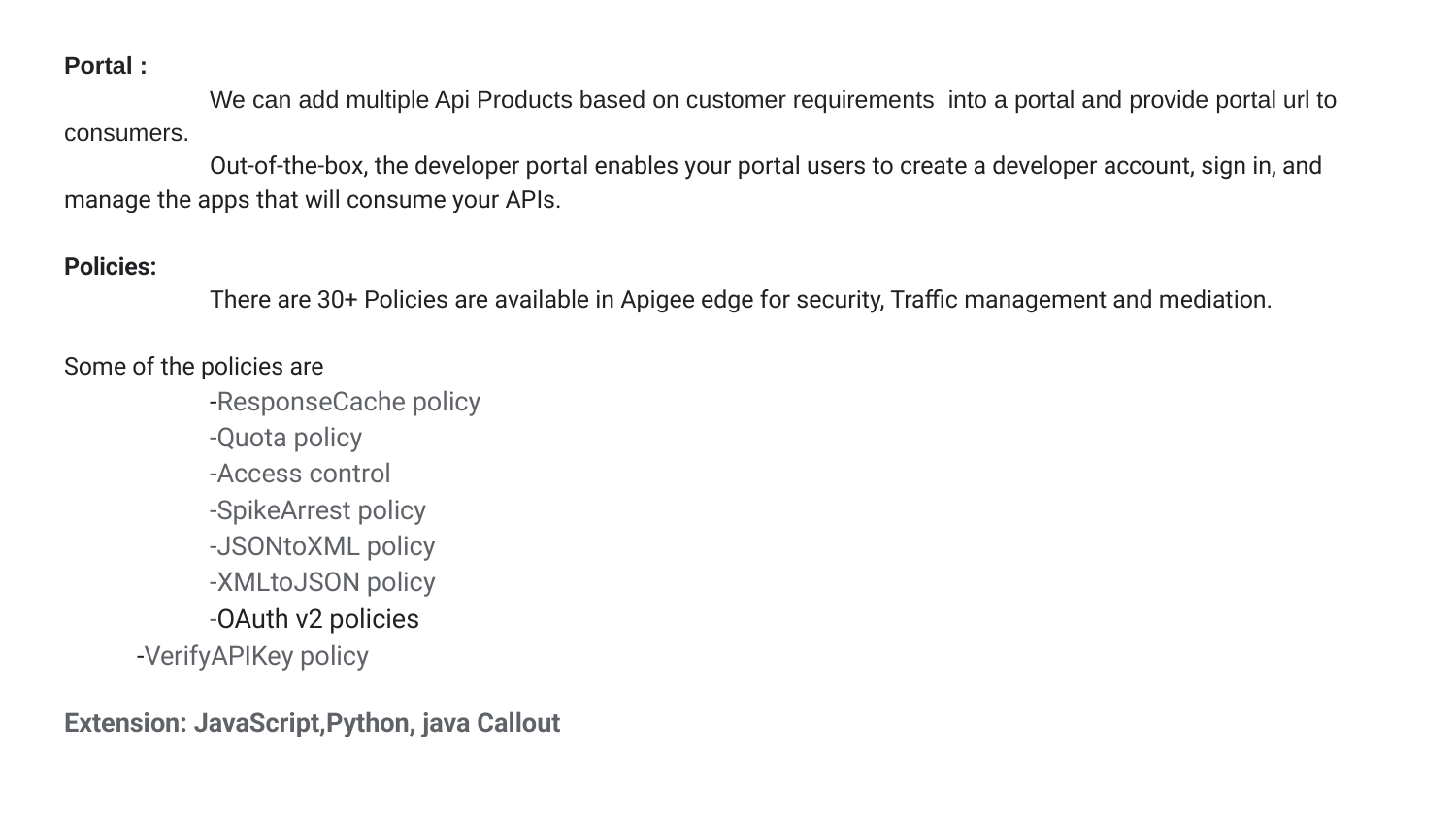

Portal :
	We can add multiple Api Products based on customer requirements  into a portal and provide portal url to consumers.
	Out-of-the-box, the developer portal enables your portal users to create a developer account, sign in, and manage the apps that will consume your APIs.

Policies:
	There are 30+ Policies are available in Apigee edge for security, Traffic management and mediation.

Some of the policies are
	-ResponseCache policy
	-Quota policy
	-Access control
	-SpikeArrest policy
	-JSONtoXML policy
	-XMLtoJSON policy
	-OAuth v2 policies
-VerifyAPIKey policy
Extension: JavaScript,Python, java Callout